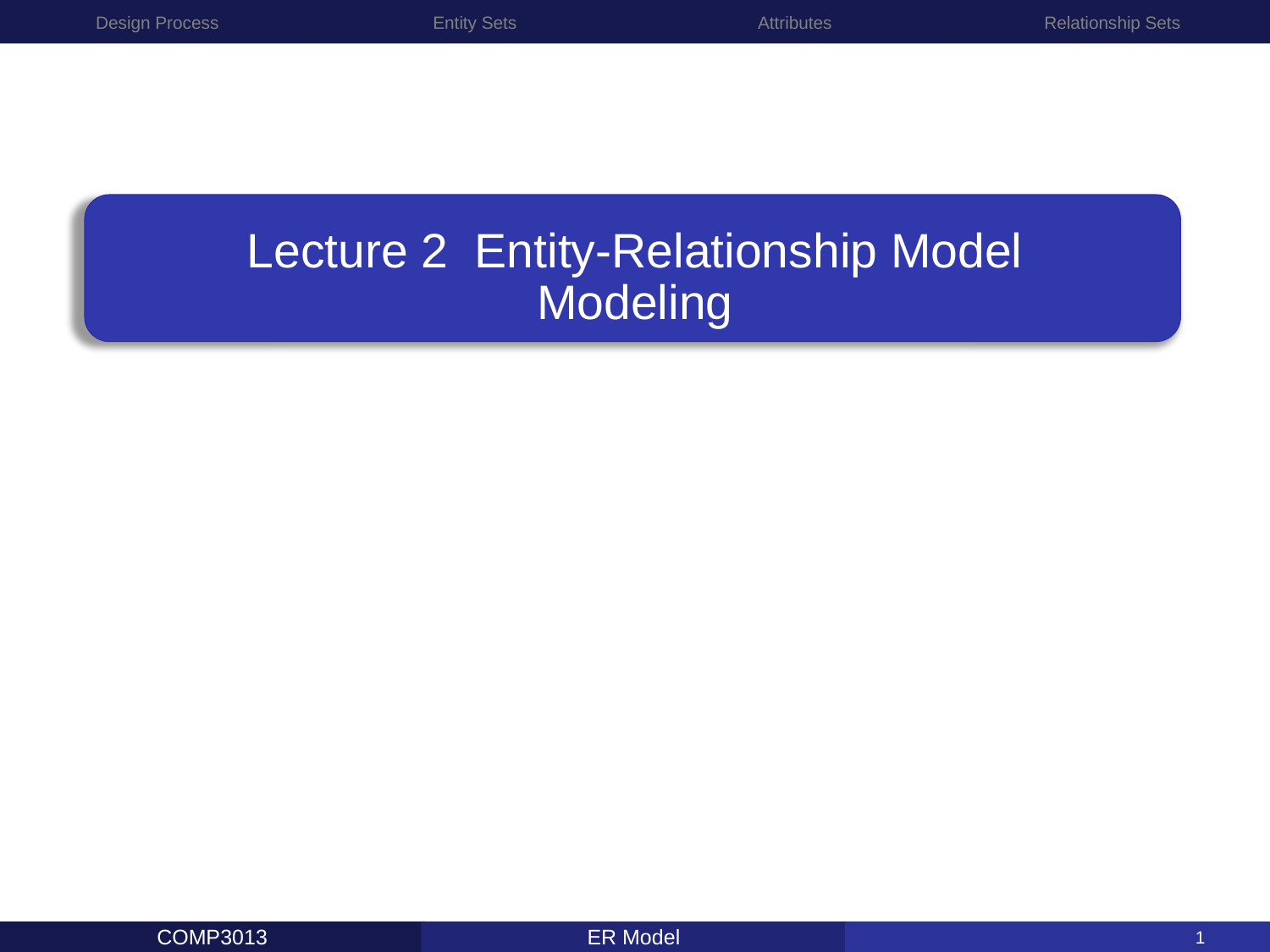

Design Process
Entity Sets
Attributes
Relationship Sets
# Lecture 2  Entity-Relationship Model Modeling